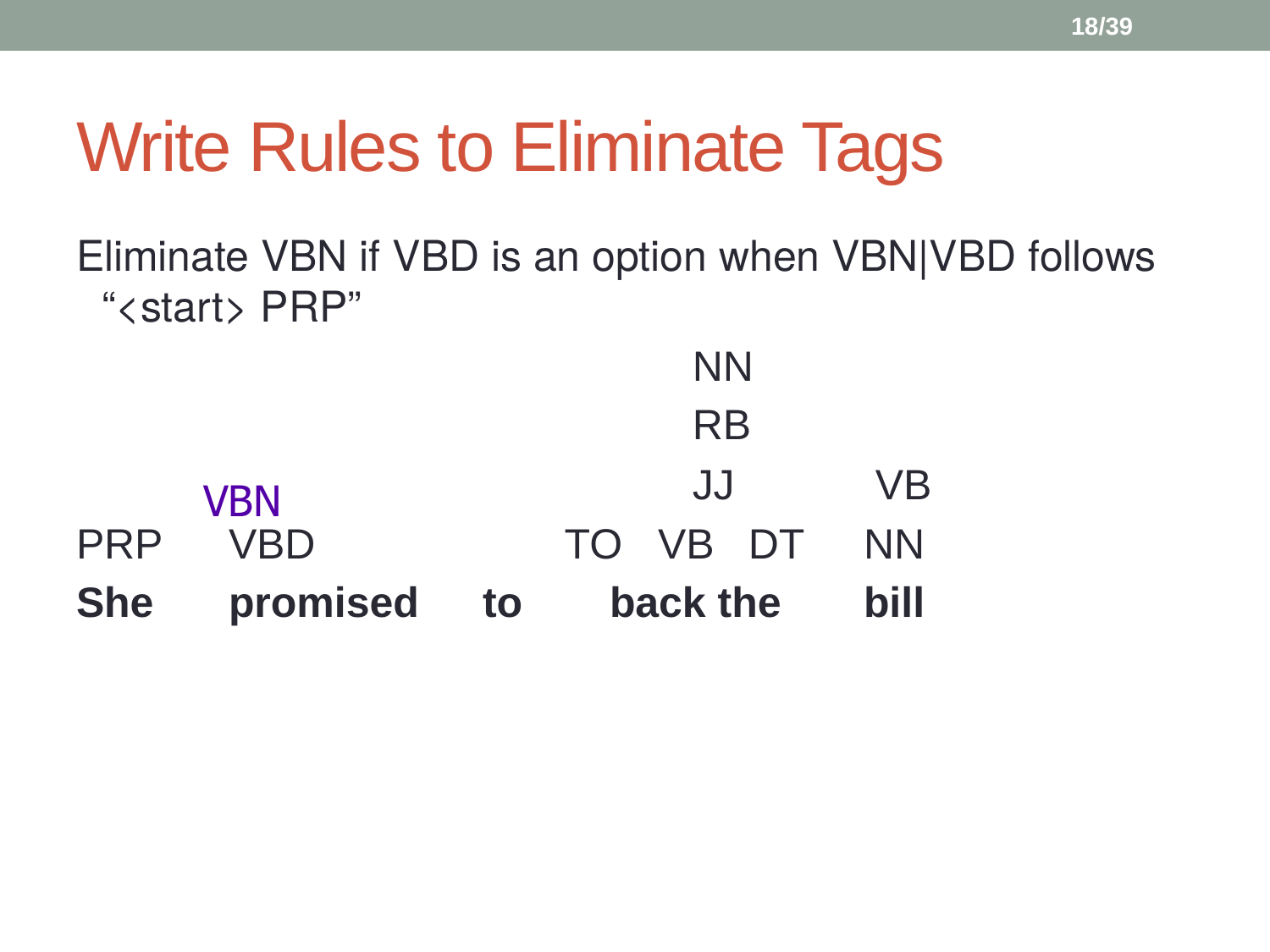

18/39
# Write Rules to Eliminate Tags
Eliminate VBN if VBD is an option when VBN|VBD follows “<start> PRP”
					       NN
					       RB
					       JJ		 VB
PRP	VBD		       TO   VB	 DT	NN
She	promised	to	back the	bill
VBN